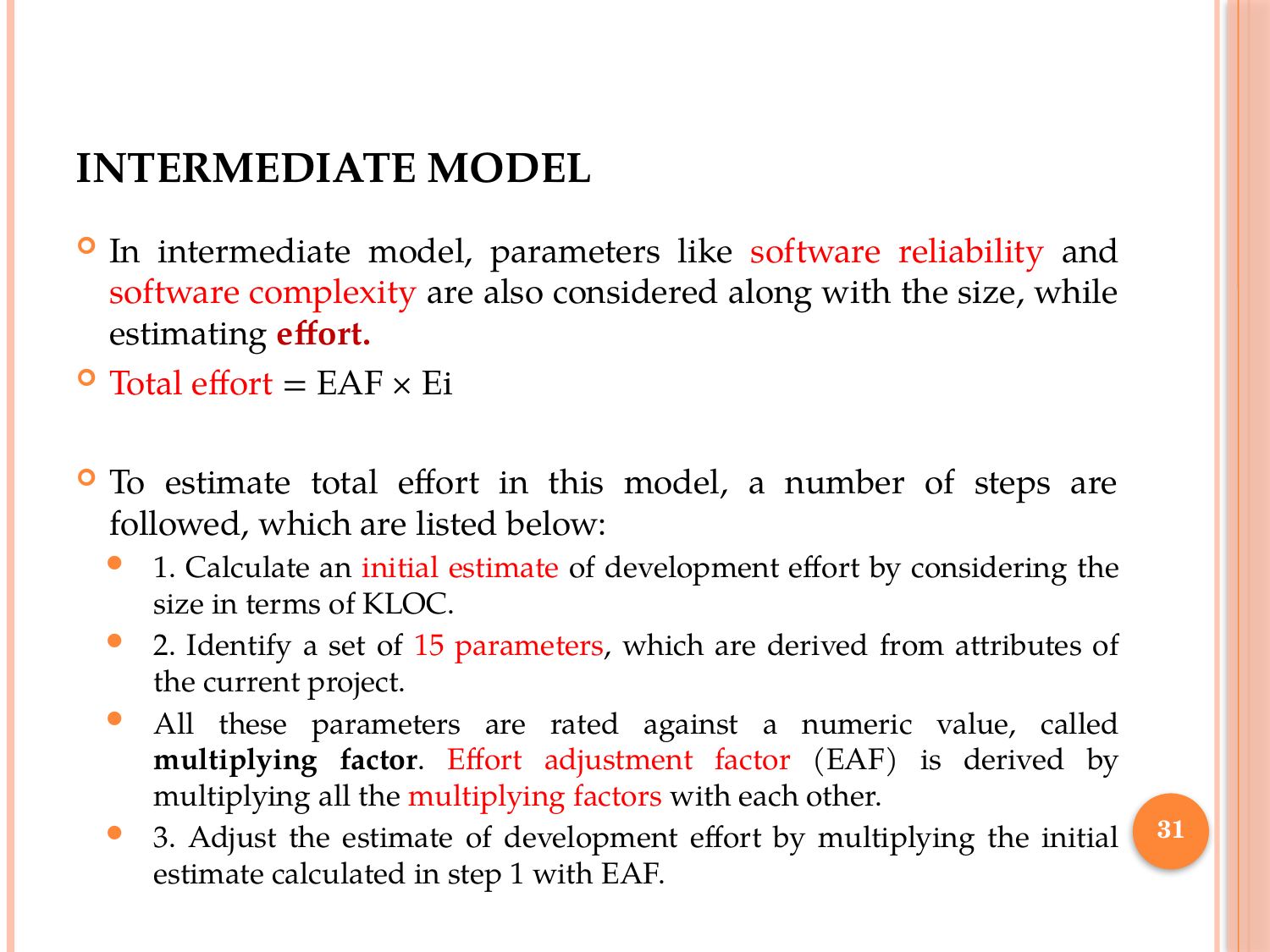

# INTERMEDIATE MODEL
In intermediate model, parameters like software reliability and software complexity are also considered along with the size, while estimating effort.
Total effort = EAF × Ei

To estimate total effort in this model, a number of steps are followed, which are listed below:
1. Calculate an initial estimate of development effort by considering the size in terms of KLOC.
2. Identify a set of 15 parameters, which are derived from attributes of the current project.
All these parameters are rated against a numeric value, called multiplying factor. Effort adjustment factor (EAF) is derived by multiplying all the multiplying factors with each other.
3. Adjust the estimate of development effort by multiplying the initial estimate calculated in step 1 with EAF.
31